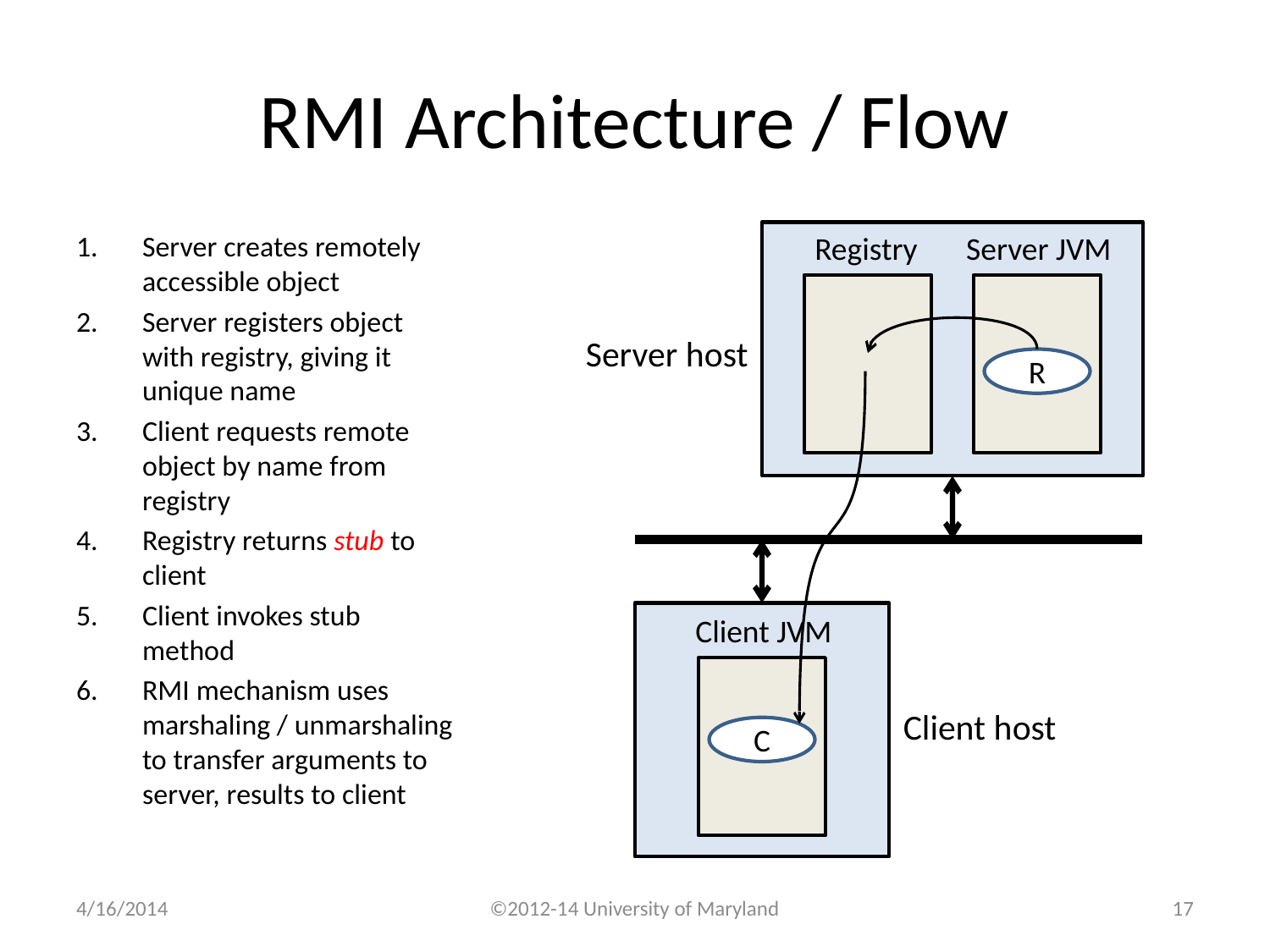

# RMI Architecture / Flow
Server creates remotely accessible object
Server registers object with registry, giving it unique name
Client requests remote object by name from registry
Registry returns stub to client
Client invokes stub method
RMI mechanism uses marshaling / unmarshaling to transfer arguments to server, results to client

Registry
Server JVM

Server host
R

Client JVM

Client host
C
4/16/2014
©2012-14 University of Maryland
17